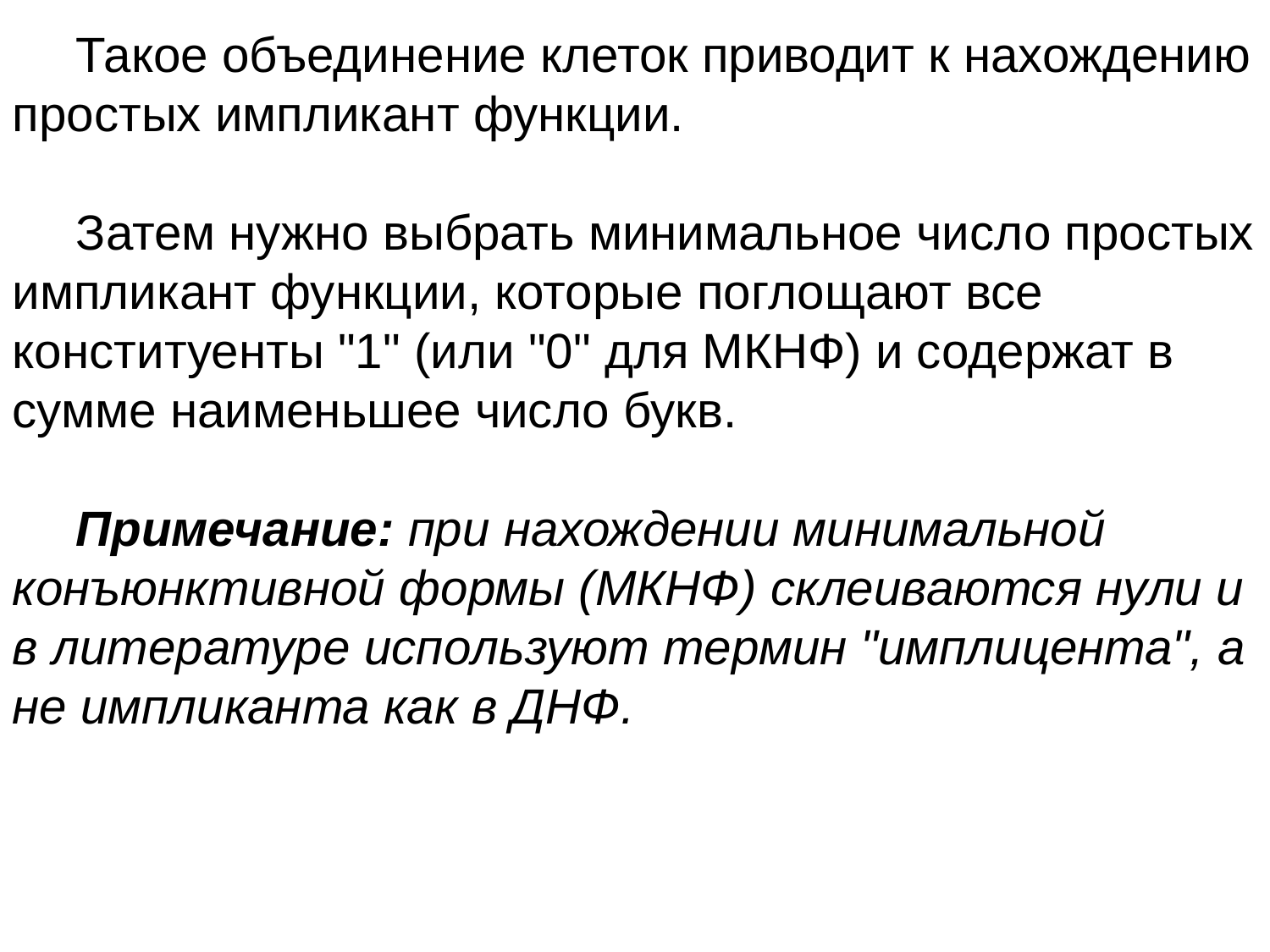

Такое объединение клеток приводит к нахождению простых импликант функции.

Затем нужно выбрать минимальное число простых импликант функции, которые поглощают все конституенты "1" (или "0" для МКНФ) и содержат в сумме наименьшее число букв.

Примечание: при нахождении минимальной конъюнктивной формы (МКНФ) склеиваются нули и в литературе используют термин "имплицента", а не импликанта как в ДНФ.